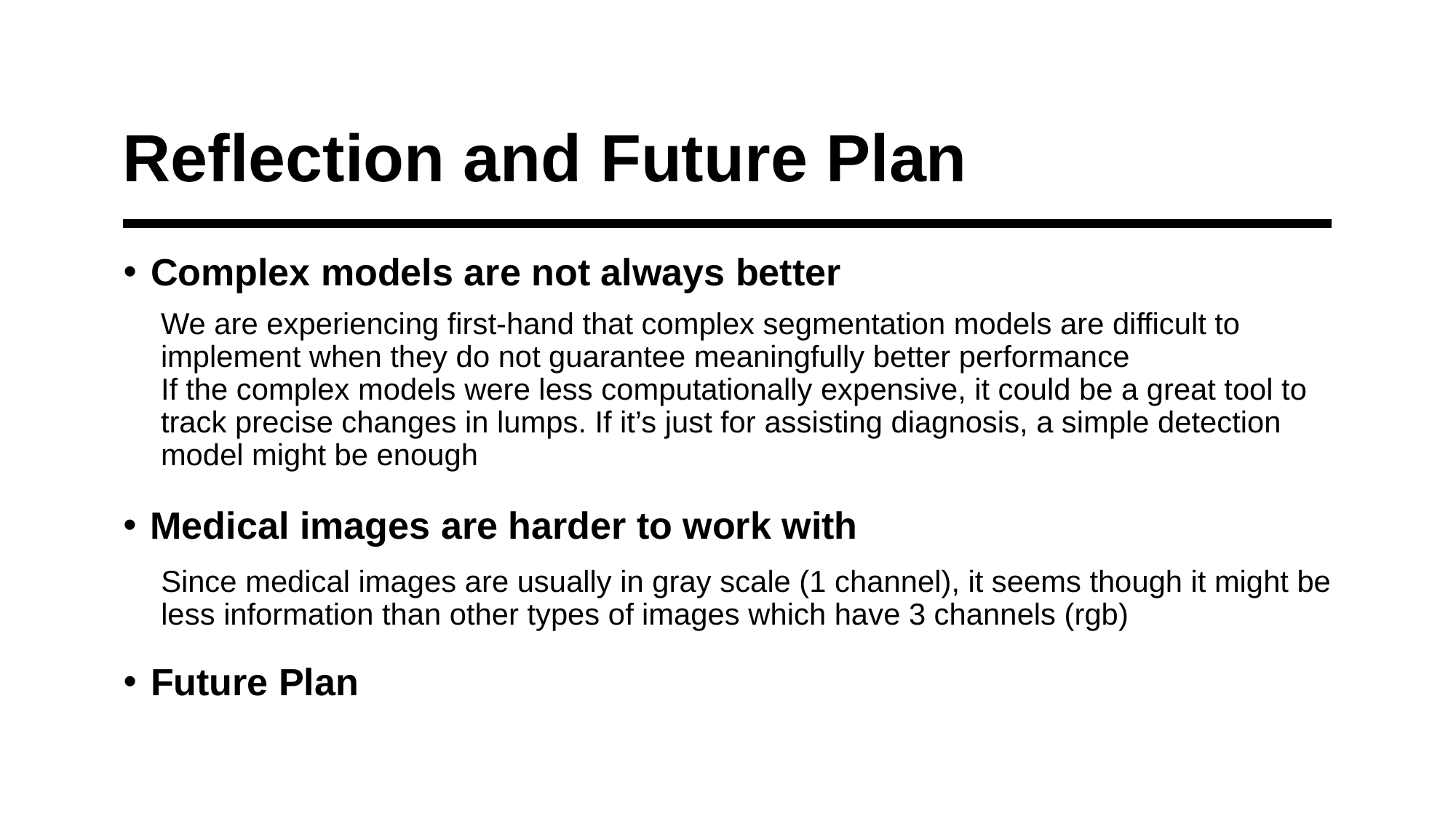

the precision in classifying the nature of identified objects.
# Reflection and Future Plan
Complex models are not always better
We are experiencing first-hand that complex segmentation models are difficult to implement when they do not guarantee meaningfully better performance
If the complex models were less computationally expensive, it could be a great tool to track precise changes in lumps. If it’s just for assisting diagnosis, a simple detection model might be enough

Medical images are harder to work with
Since medical images are usually in gray scale (1 channel), it seems though it might be less information than other types of images which have 3 channels (rgb)
Future Plan